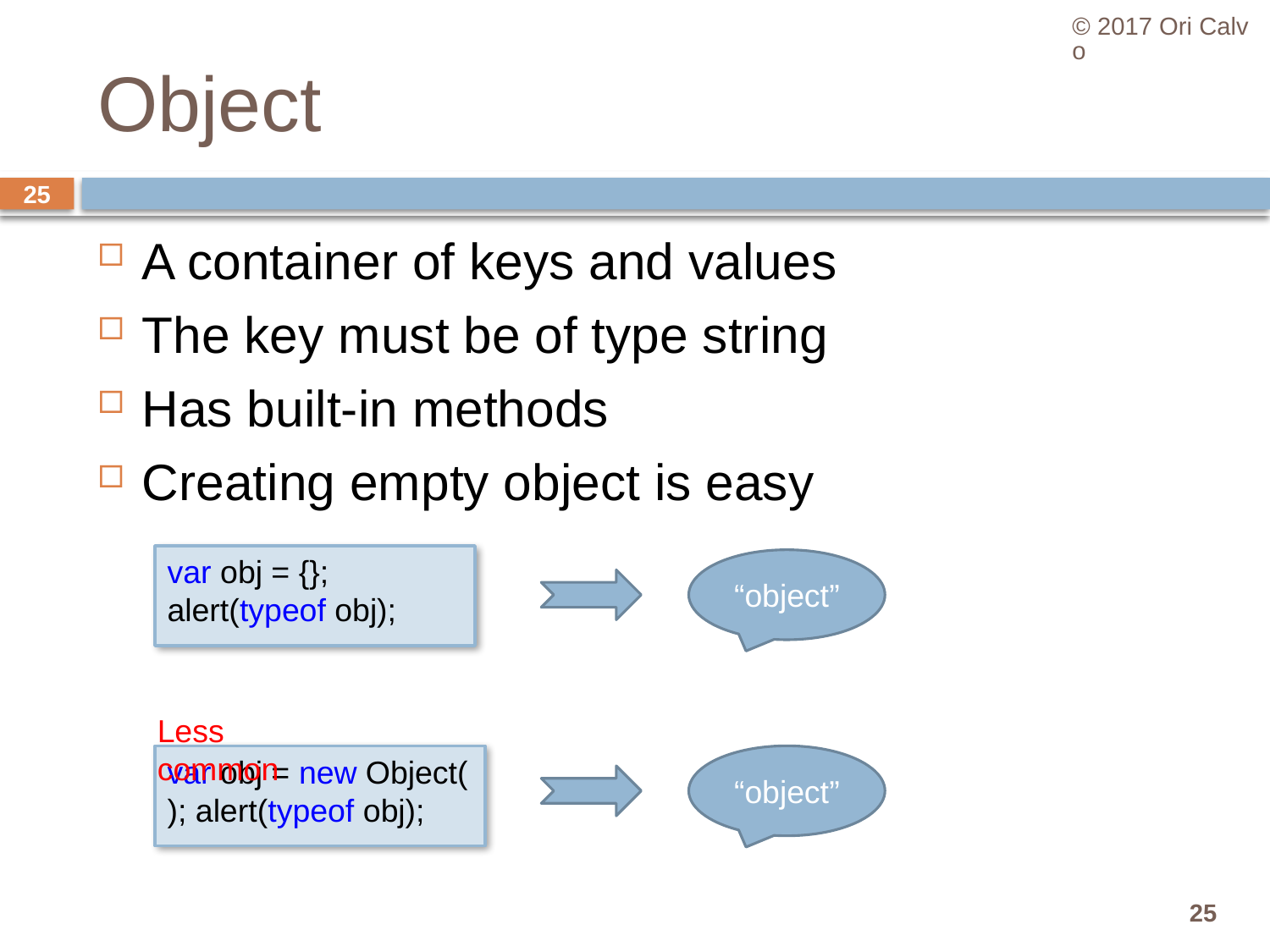

© 2017 Ori Calvo
# Object
25
A container of keys and values
The key must be of type string
Has built-in methods
Creating empty object is easy
var obj = {};
alert(typeof obj);
“object”

Less common
var obj = new Object(); alert(typeof obj);
“object”